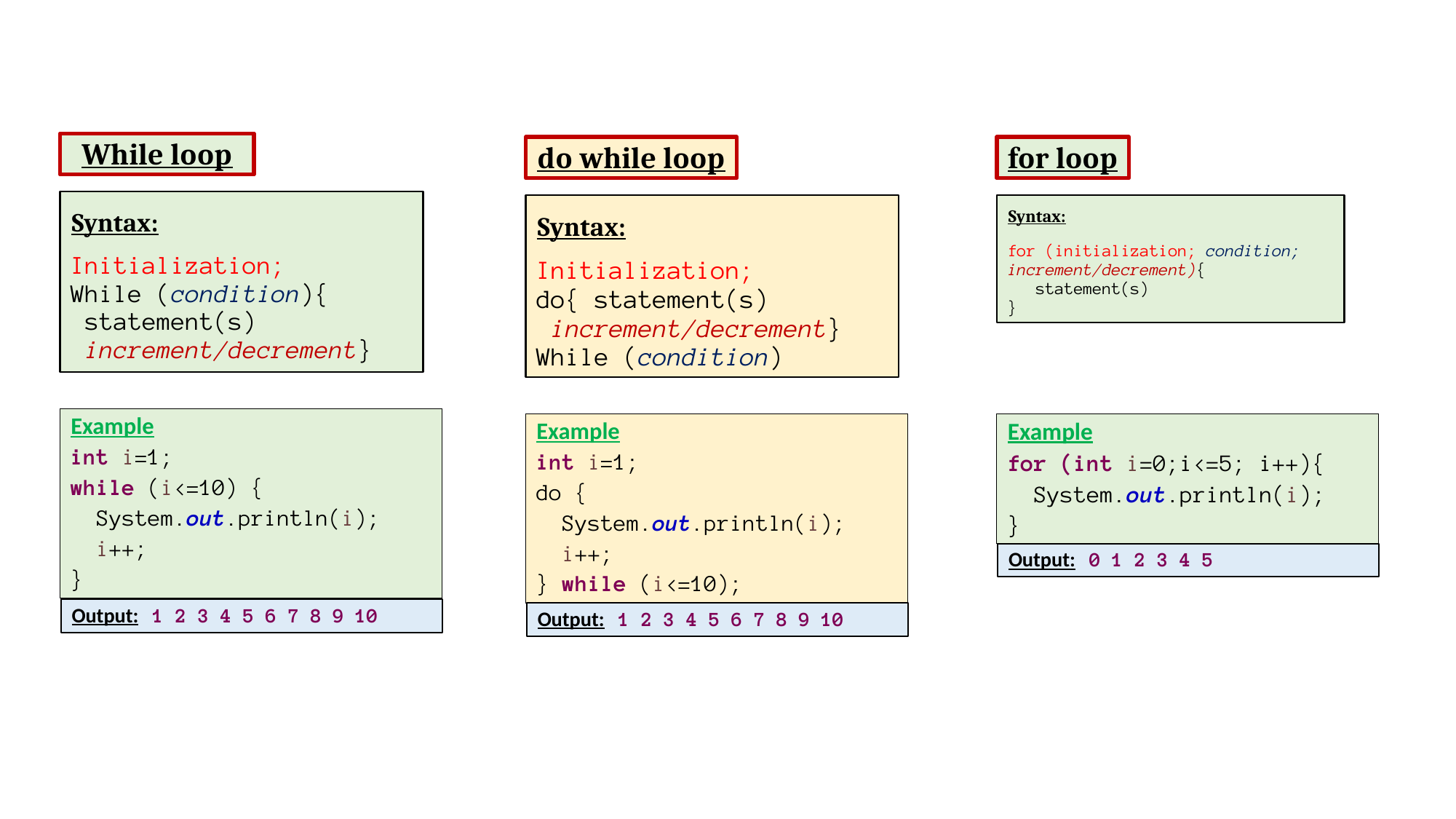

While loop
do while loop
for loop

Syntax:

Initialization;
While (condition){
 statement(s)
 increment/decrement}

Syntax:

Initialization;
do{ statement(s)
 increment/decrement}
While (condition)

Syntax:

for (initialization; condition; increment/decrement){
   statement(s)
}

Example
int i=1;
while (i<=10) {
  System.out.println(i);
  i++;
}

Example
int i=1;
do {
  System.out.println(i);
  i++;
} while (i<=10);

Example
for (int i=0;i<=5; i++){
  System.out.println(i);
}

Output:   0 1 2 3 4 5
Output:   1 2 3 4 5 6 7 8 9 10
Output:   1 2 3 4 5 6 7 8 9 10